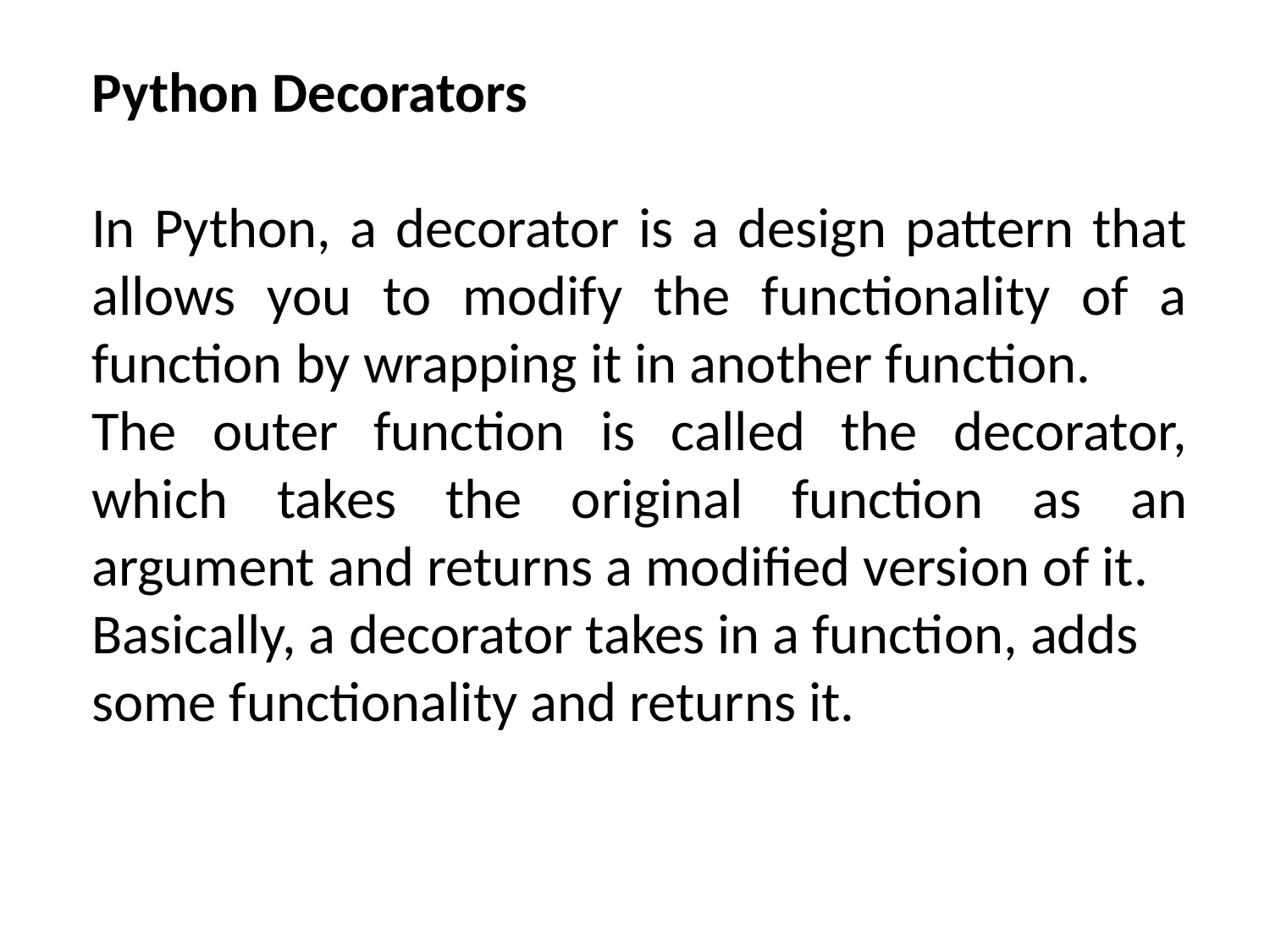

Python Decorators

In Python, a decorator is a design pattern that allows you to modify the functionality of a function by wrapping it in another function.
The outer function is called the decorator, which takes the original function as an argument and returns a modified version of it.
Basically, a decorator takes in a function, adds some functionality and returns it.